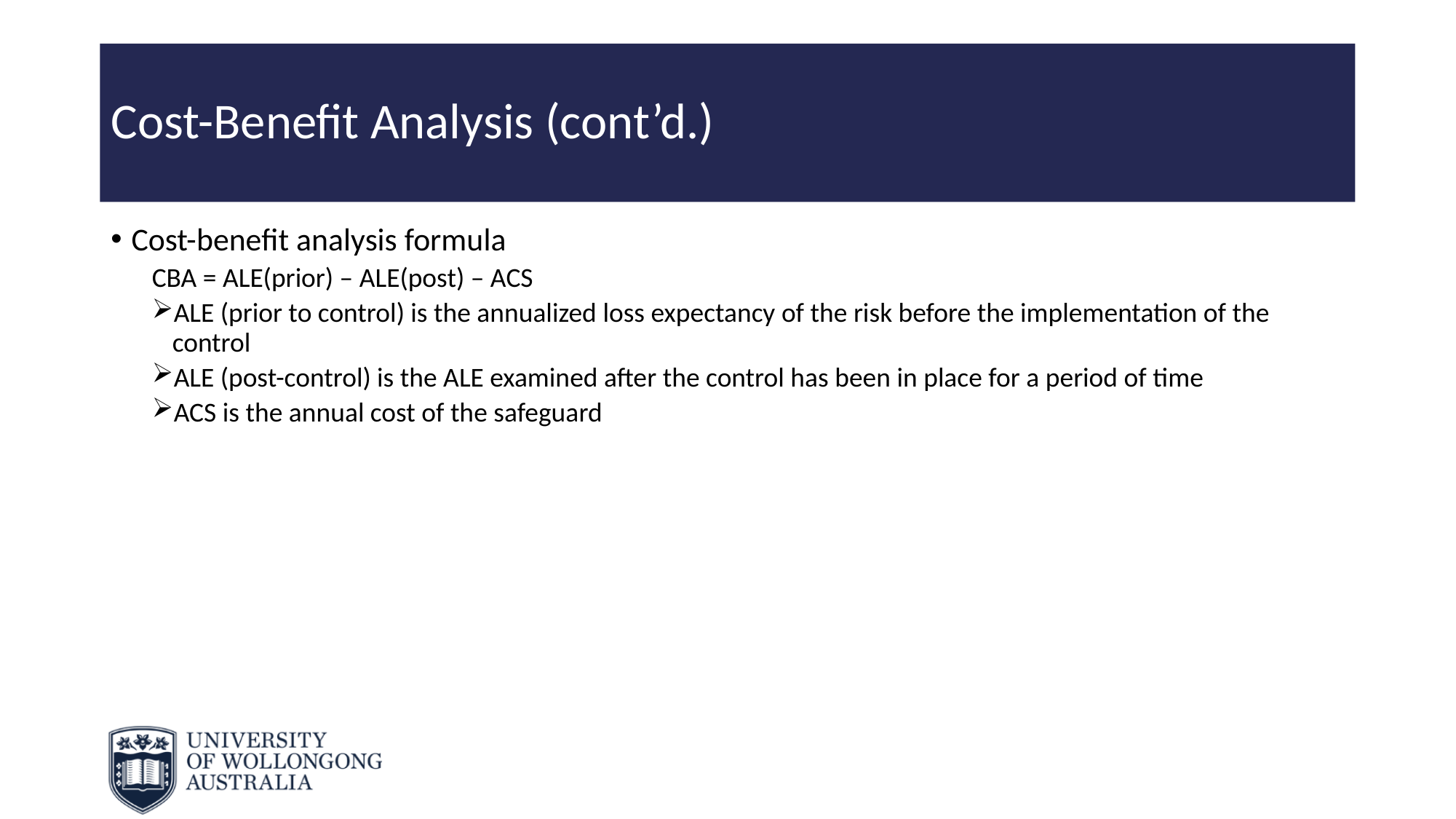

# Cost-Benefit Analysis (cont’d.)
Cost-benefit analysis formula
CBA = ALE(prior) – ALE(post) – ACS
ALE (prior to control) is the annualized loss expectancy of the risk before the implementation of the control
ALE (post-control) is the ALE examined after the control has been in place for a period of time
ACS is the annual cost of the safeguard